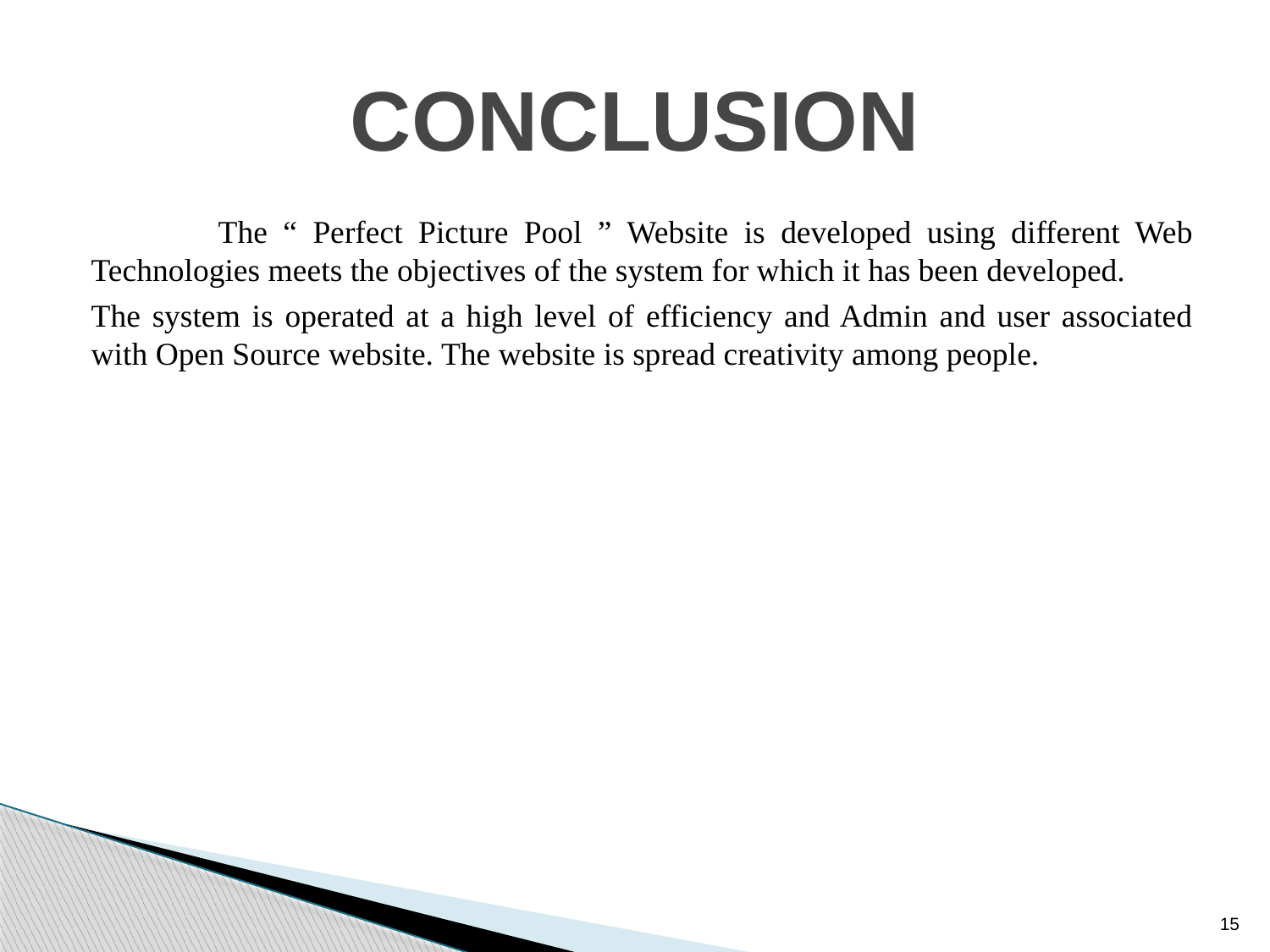

# CONCLUSION
	The “ Perfect Picture Pool ” Website is developed using different Web Technologies meets the objectives of the system for which it has been developed.
The system is operated at a high level of efficiency and Admin and user associated with Open Source website. The website is spread creativity among people.

15